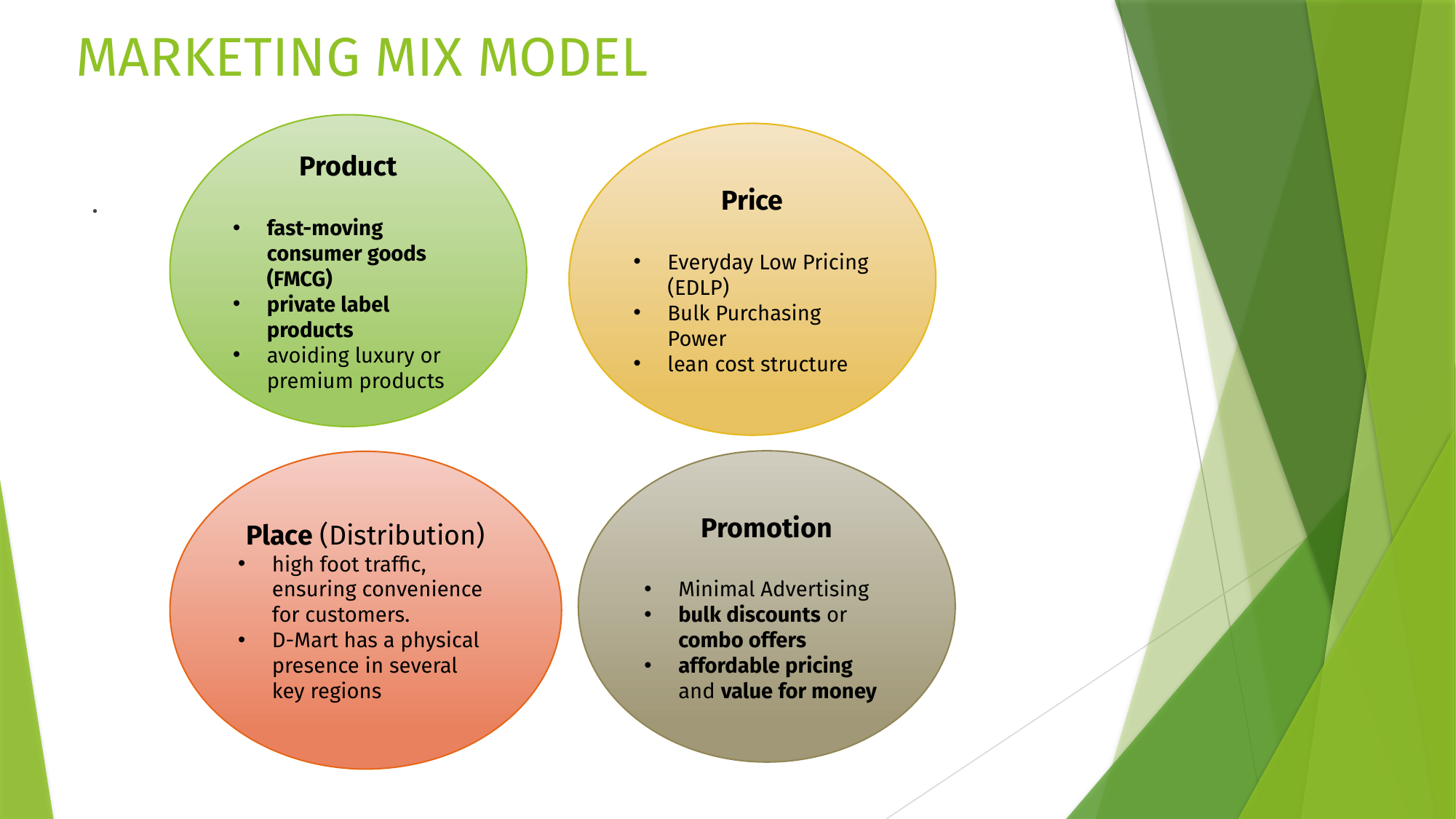

# MARKETING MIX MODEL
Product

fast-moving consumer goods (FMCG)
private label products
avoiding luxury or premium products
Price

Everyday Low Pricing (EDLP)
Bulk Purchasing Power
lean cost structure
.
Promotion

Minimal Advertising
bulk discounts or combo offers
affordable pricing and value for money
Place (Distribution)
high foot traffic, ensuring convenience for customers.
D-Mart has a physical presence in several key regions